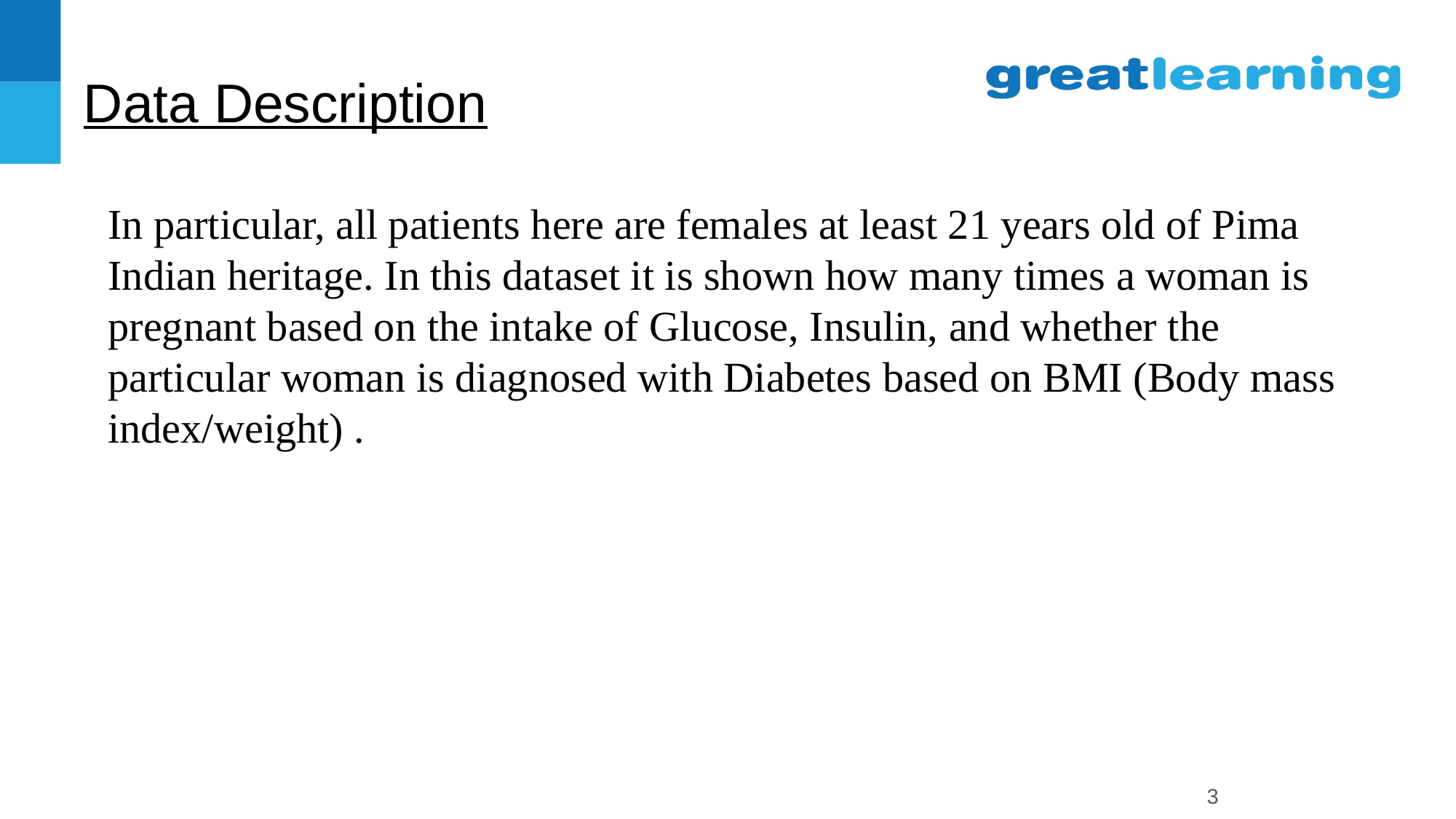

# Data Description
In particular, all patients here are females at least 21 years old of Pima Indian heritage. In this dataset it is shown how many times a woman is pregnant based on the intake of Glucose, Insulin, and whether the particular woman is diagnosed with Diabetes based on BMI (Body mass index/weight) .

3